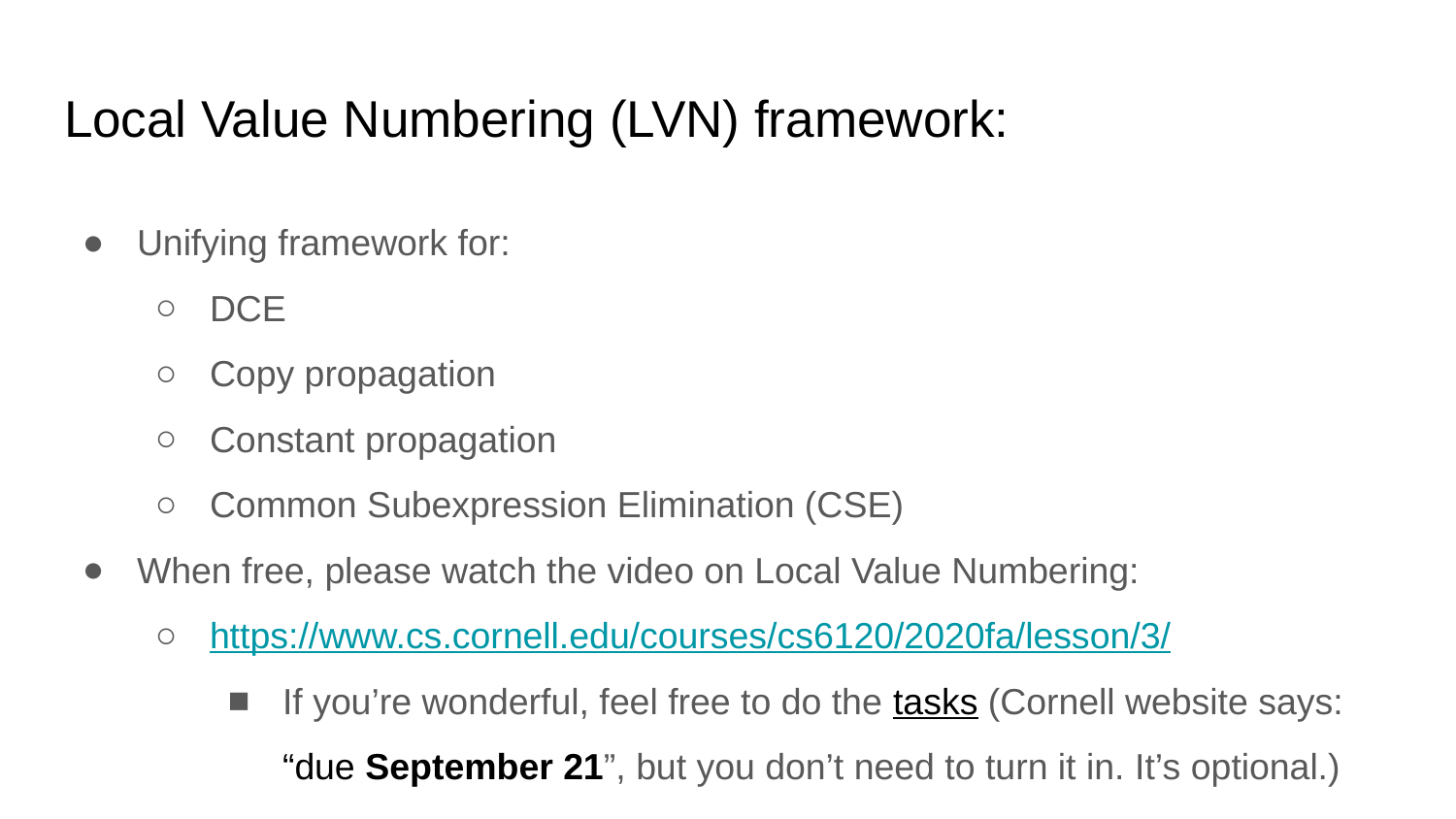

# Local Value Numbering (LVN) framework:
Unifying framework for:
DCE
Copy propagation
Constant propagation
Common Subexpression Elimination (CSE)
When free, please watch the video on Local Value Numbering:
https://www.cs.cornell.edu/courses/cs6120/2020fa/lesson/3/
If you’re wonderful, feel free to do the tasks (Cornell website says: “due September 21”, but you don’t need to turn it in. It’s optional.)